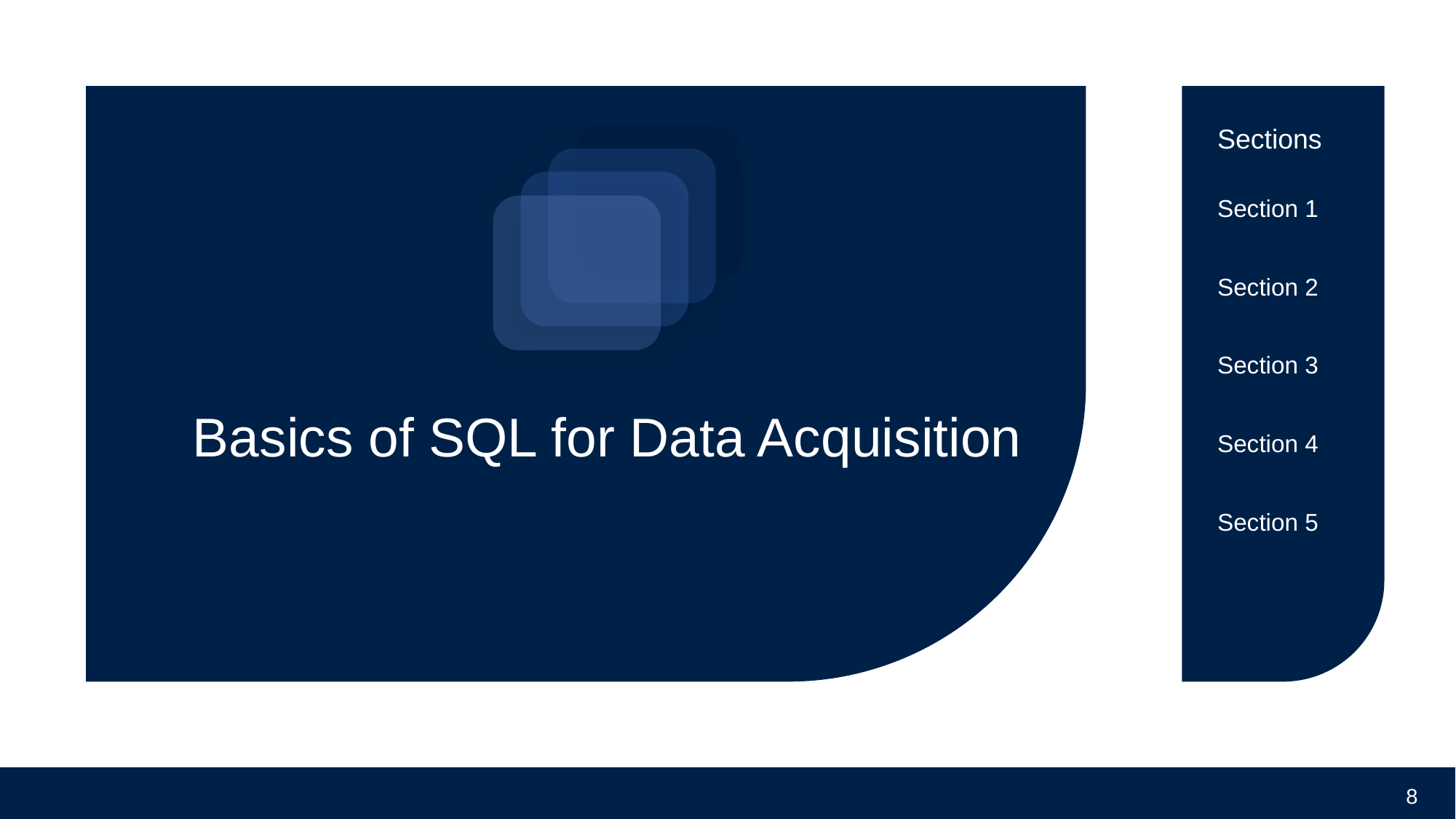

Section 1
Section 2
Section 3
# Basics of SQL for Data Acquisition
Section 4
Section 5